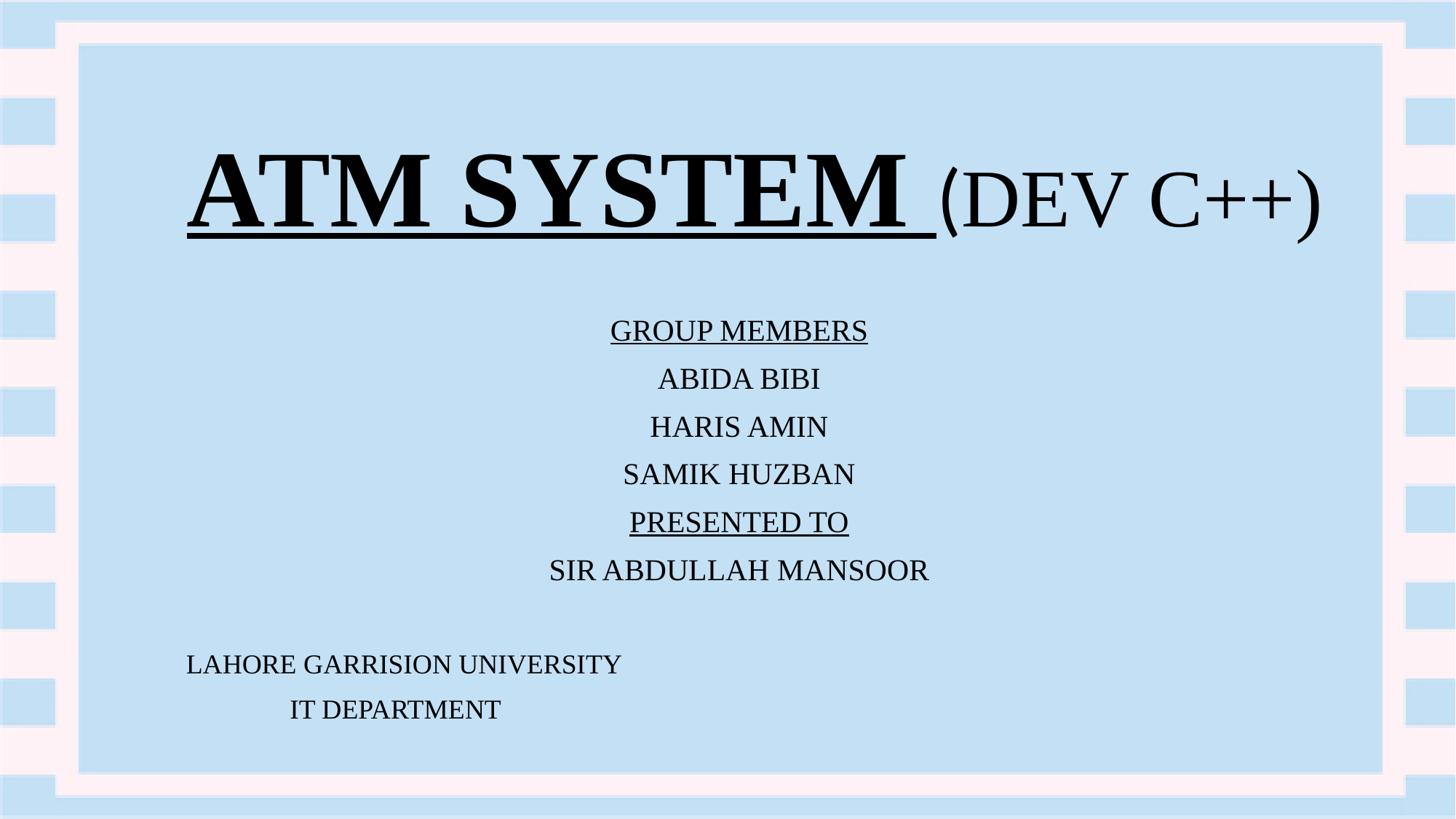

# ATM SYSTEM (DEV C++)
GROUP MEMBERS
ABIDA BIBI
HARIS AMIN
SAMIK HUZBAN
PRESENTED TO
SIR ABDULLAH MANSOOR

      LAHORE GARRISION UNIVERSITY
                     IT DEPARTMENT